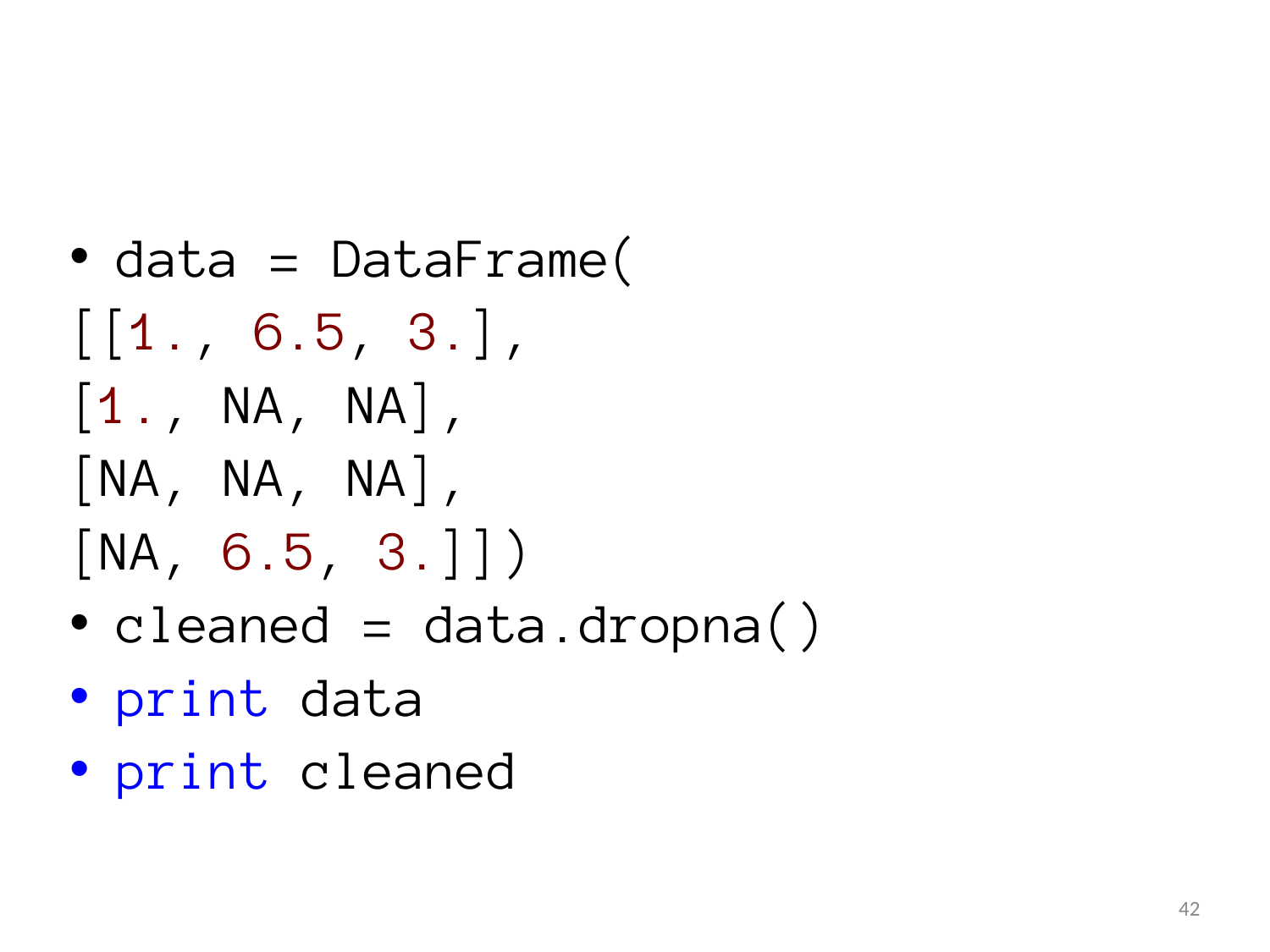

#
data = DataFrame(
[[1., 6.5, 3.],
[1., NA, NA],
[NA, NA, NA],
[NA, 6.5, 3.]])
cleaned = data.dropna()
print data
print cleaned
42